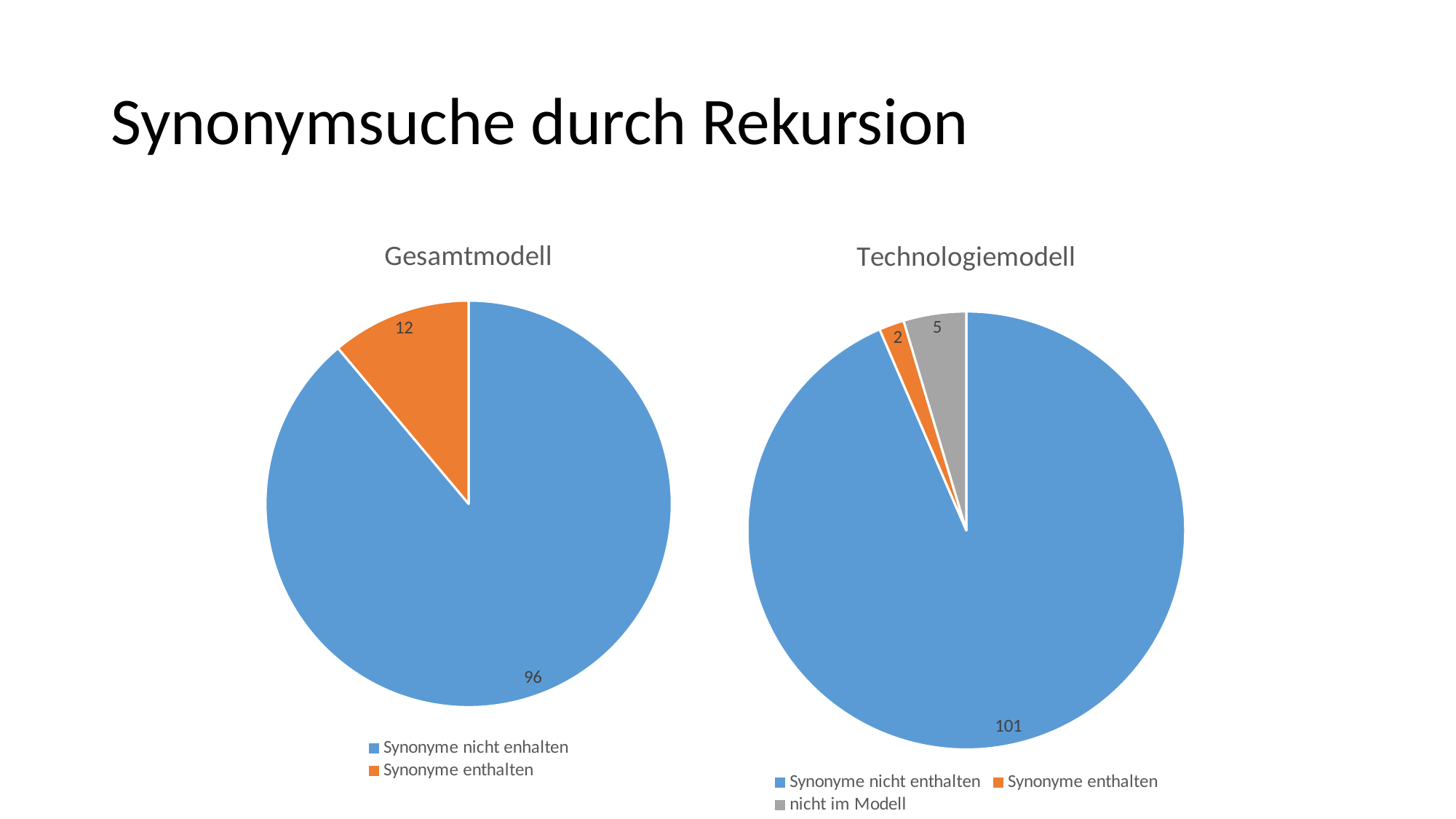

# Synonymsuche durch Rekursion

### Chart:

| Category | Technologiemodell |
|---|---|
| Synonyme nicht enthalten | 101.0 |
| Synonyme enthalten | 2.0 |
| nicht im Modell | 5.0 |

### Chart:

| Category | Gesamtmodell |
|---|---|
| Synonyme nicht enhalten | 96.0 |
| Synonyme enthalten | 12.0 |